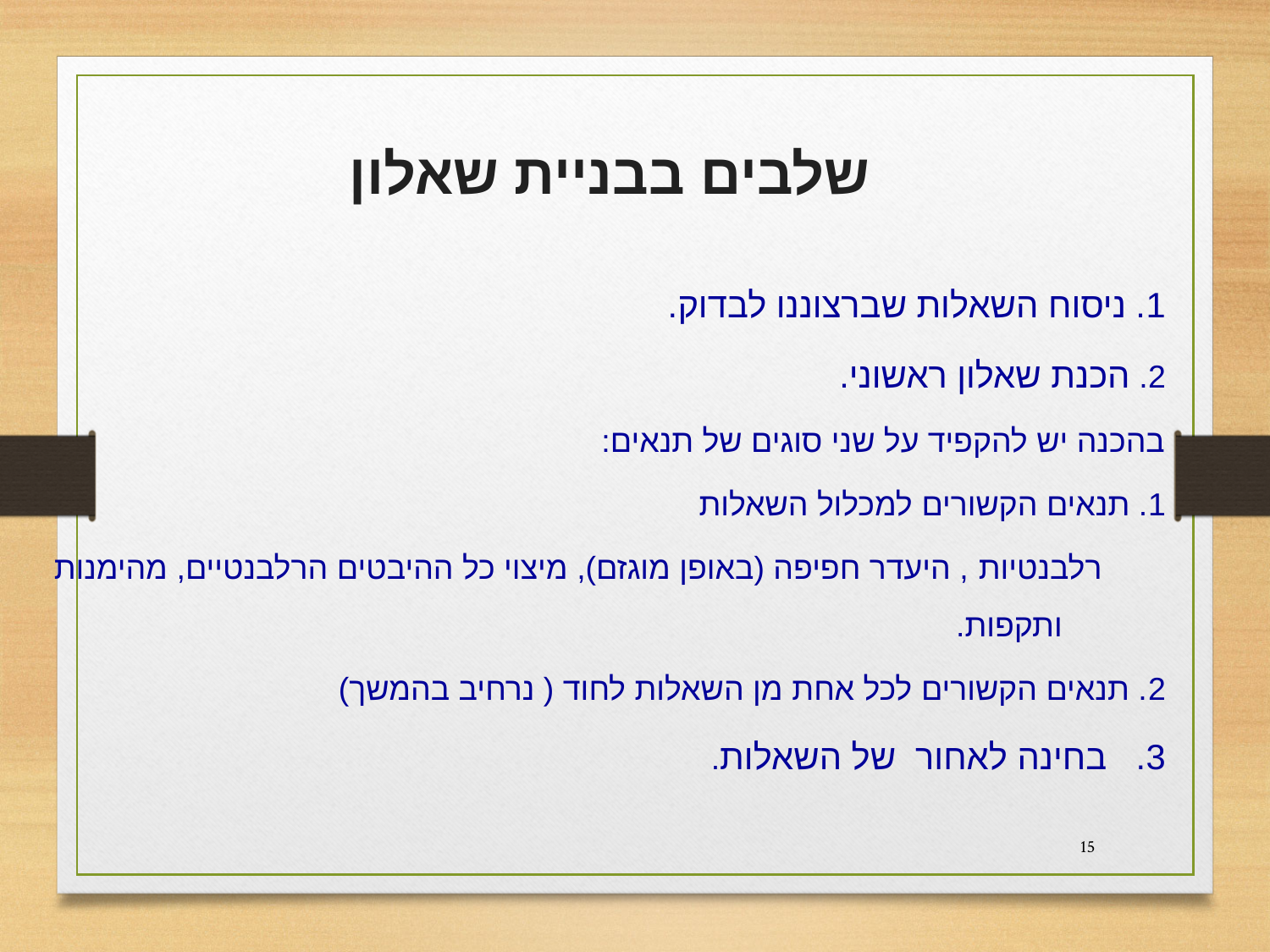

שלבים בבניית שאלון
1. ניסוח השאלות שברצוננו לבדוק.
2. הכנת שאלון ראשוני.
	בהכנה יש להקפיד על שני סוגים של תנאים:
	1. תנאים הקשורים למכלול השאלות
	רלבנטיות , היעדר חפיפה (באופן מוגזם), מיצוי כל ההיבטים הרלבנטיים, מהימנות ותקפות.
	2. תנאים הקשורים לכל אחת מן השאלות לחוד ( נרחיב בהמשך)
3.  	 בחינה לאחור  של השאלות.

15